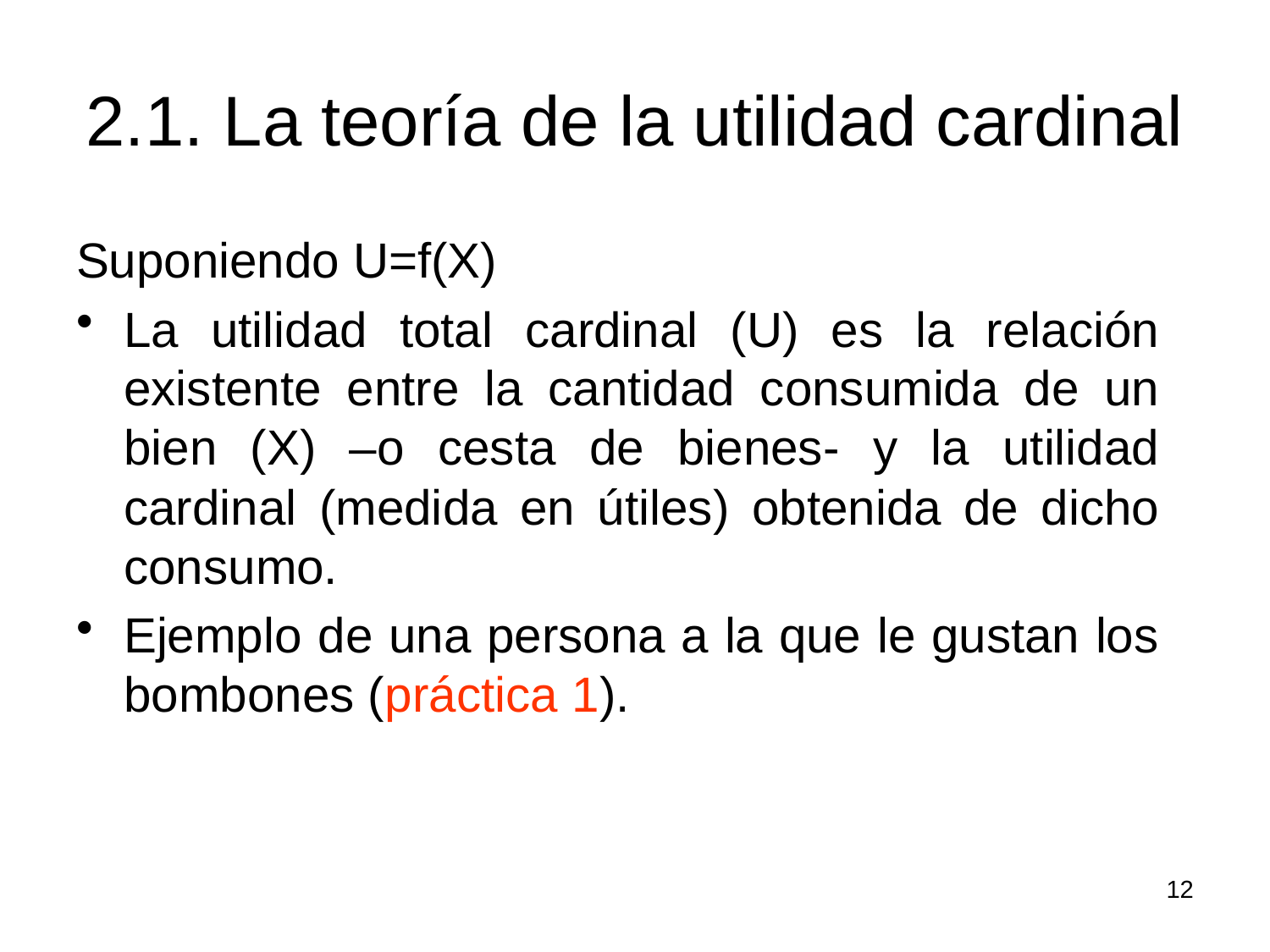

# 2.1. La teoría de la utilidad cardinal
Suponiendo U=f(X)
La utilidad total cardinal (U) es la relación existente entre la cantidad consumida de un bien (X) –o cesta de bienes- y la utilidad cardinal (medida en útiles) obtenida de dicho consumo.
Ejemplo de una persona a la que le gustan los bombones (práctica 1).
12